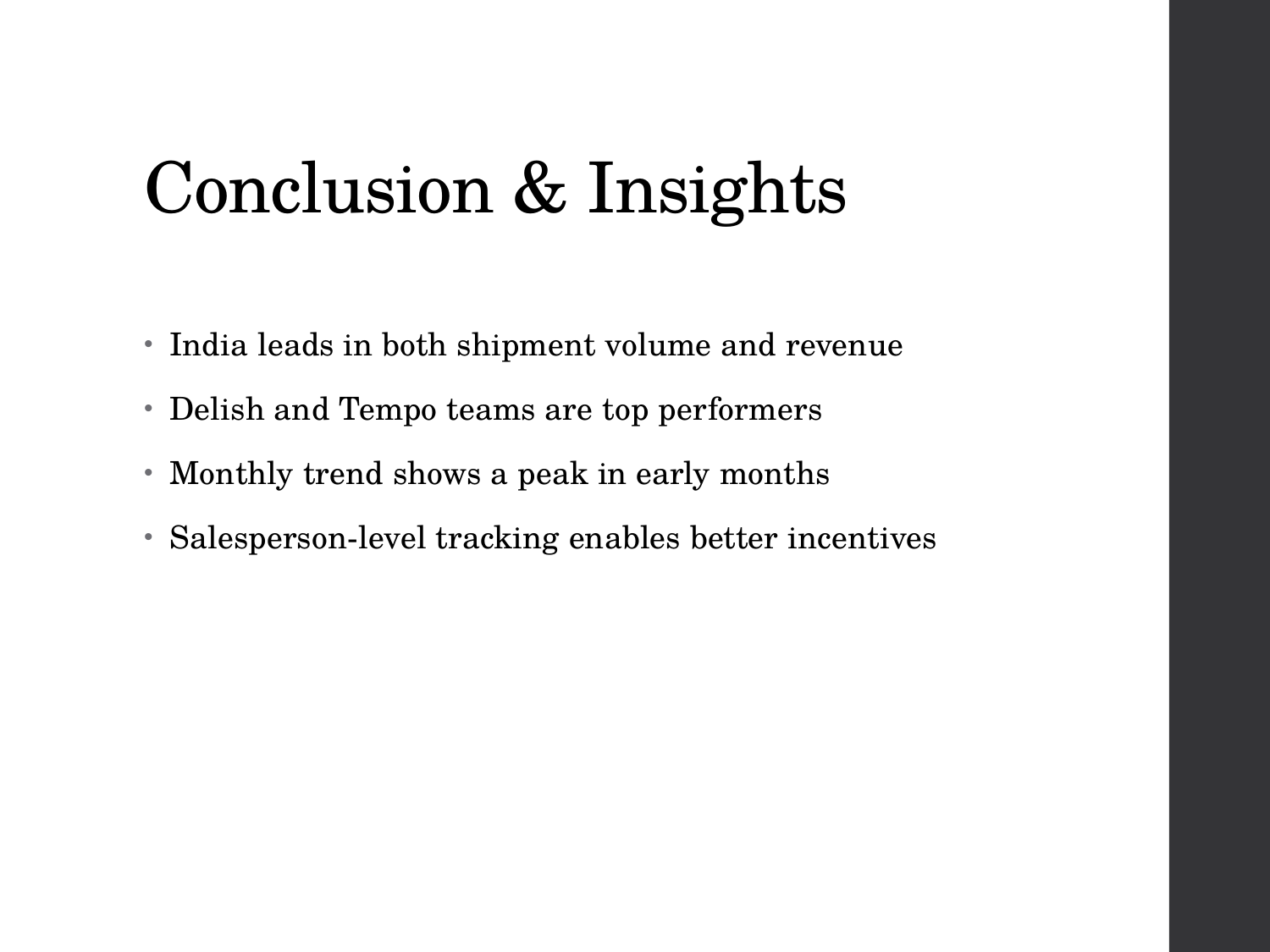

# Conclusion & Insights

India leads in both shipment volume and revenue
Delish and Tempo teams are top performers
Monthly trend shows a peak in early months
Salesperson-level tracking enables better incentives